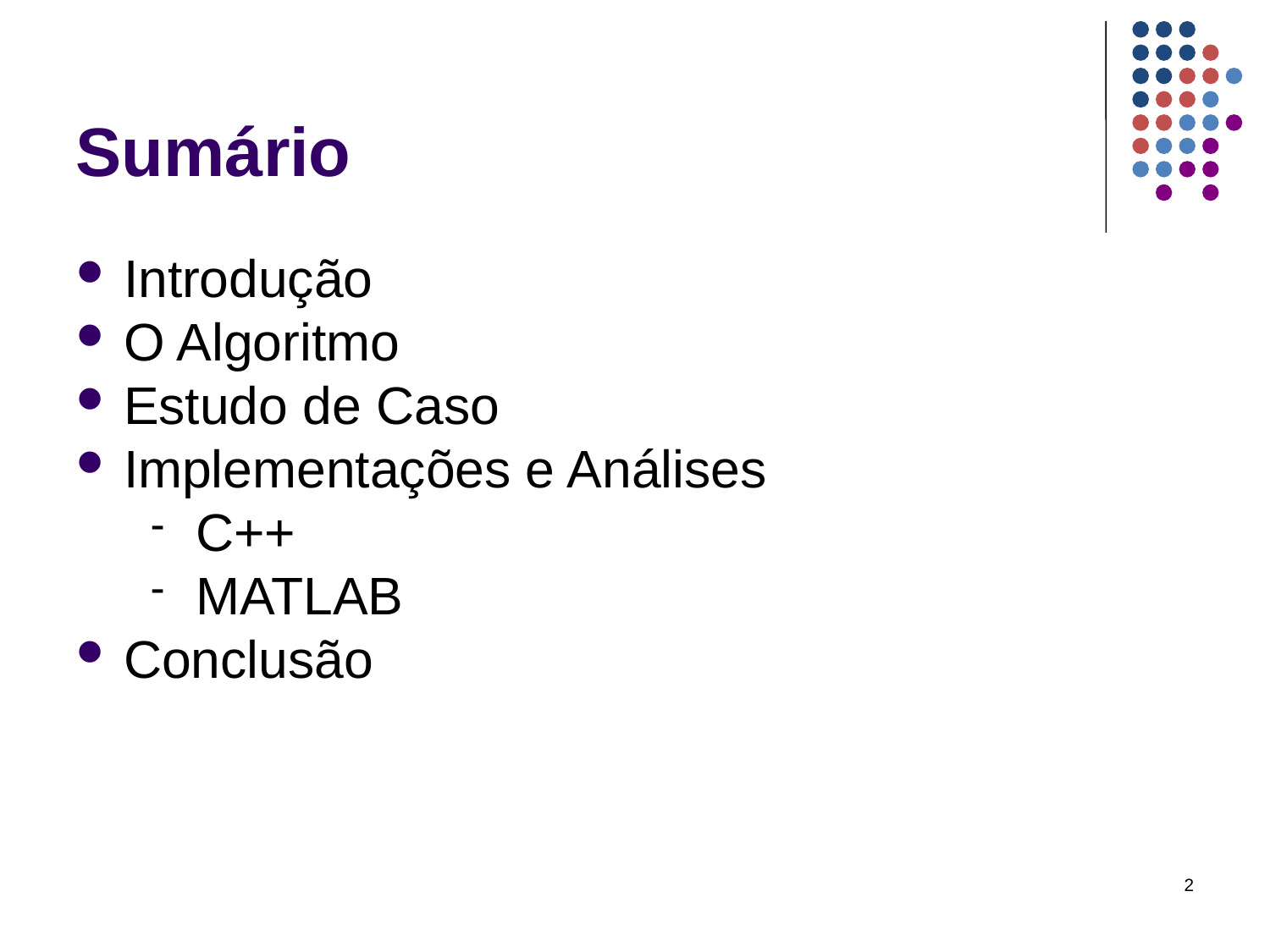

Sumário
Introdução
O Algoritmo
Estudo de Caso
Implementações e Análises
C++
MATLAB
Conclusão
2